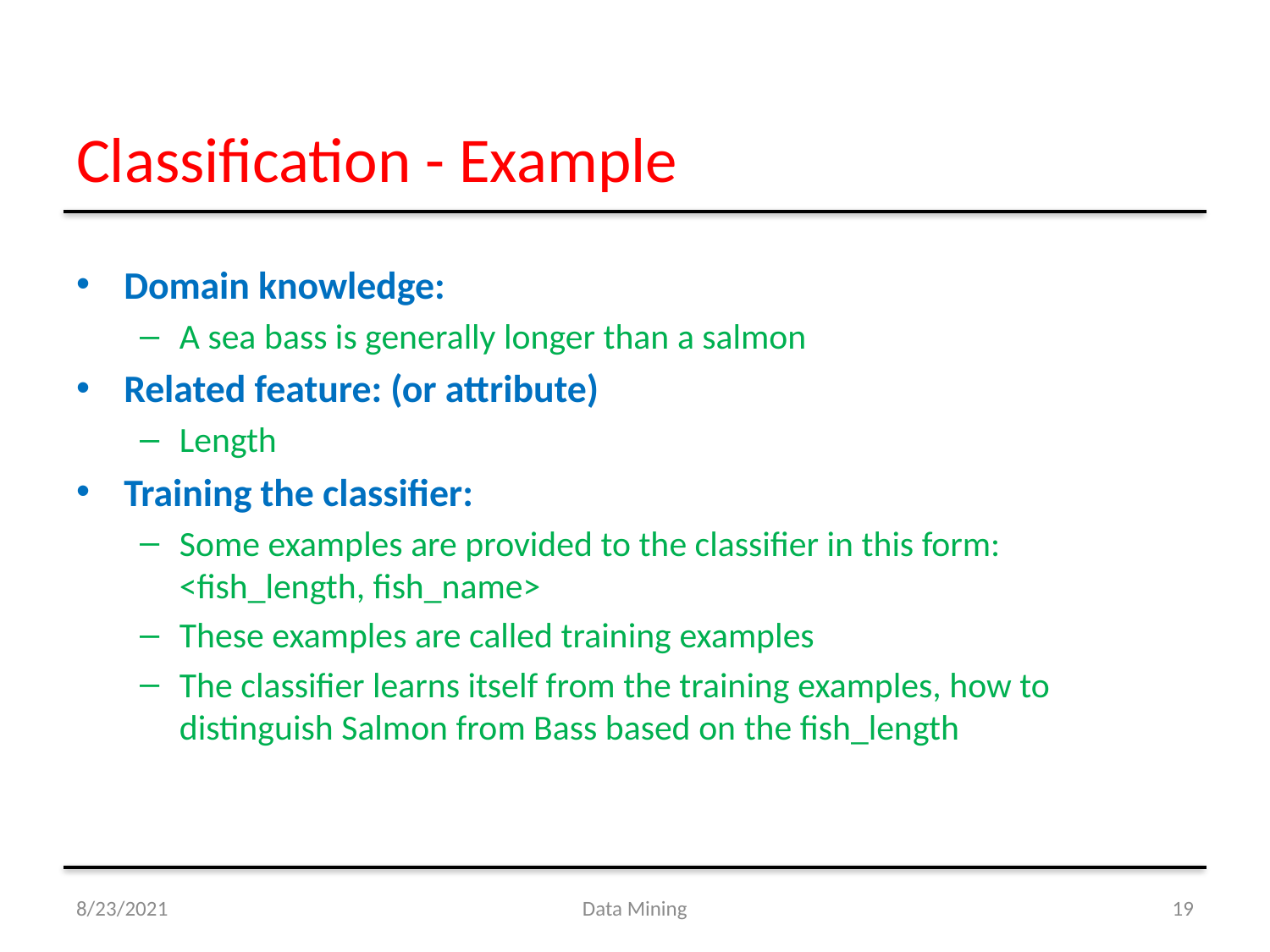

# Classification - Example
Domain knowledge:
A sea bass is generally longer than a salmon
Related feature: (or attribute)
Length
Training the classifier:
Some examples are provided to the classifier in this form: <fish_length, fish_name>
These examples are called training examples
The classifier learns itself from the training examples, how to distinguish Salmon from Bass based on the fish_length

8/23/2021
Data Mining
19